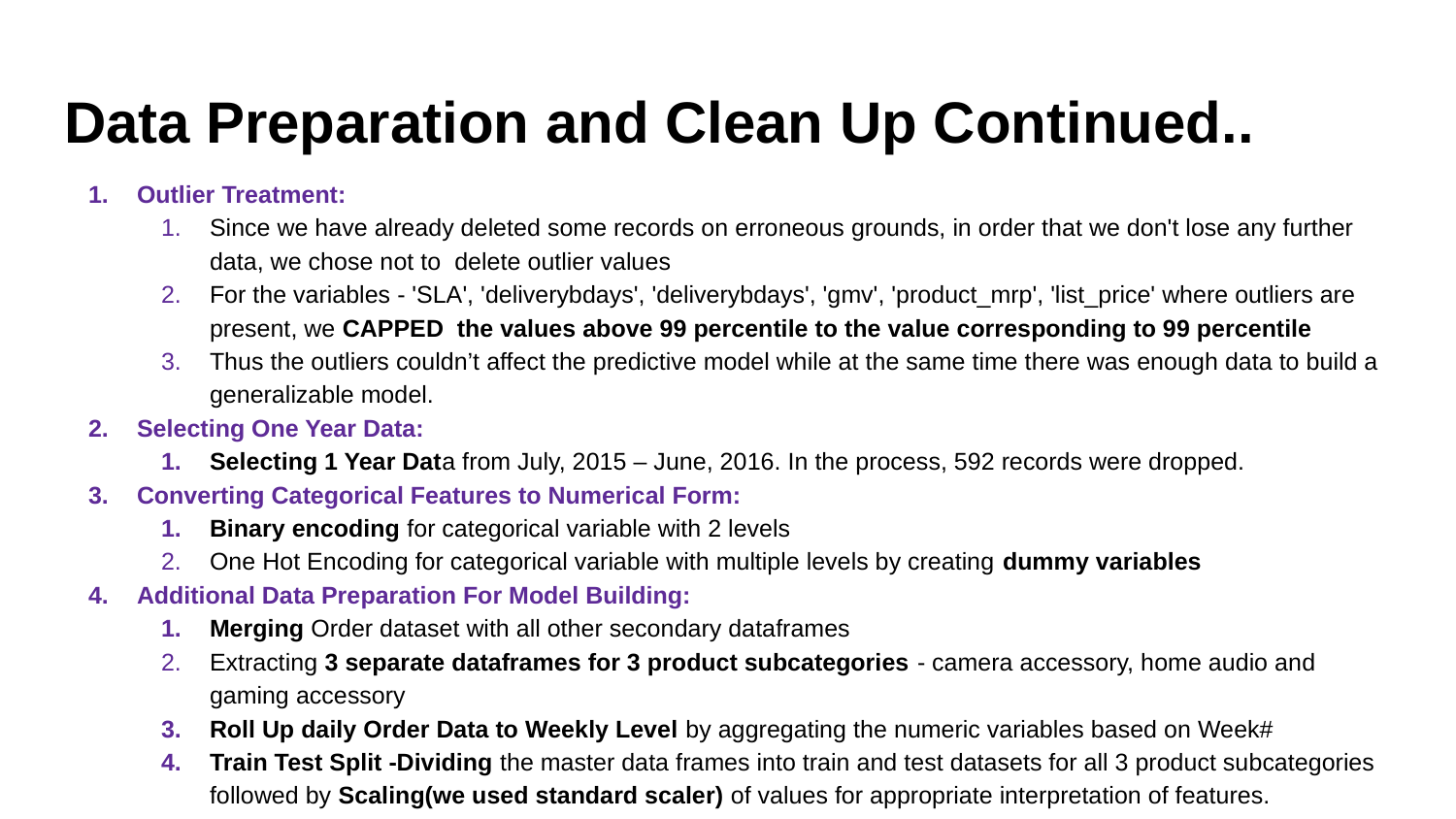

# Data Preparation and Clean Up Continued..
Outlier Treatment:
Since we have already deleted some records on erroneous grounds, in order that we don't lose any further data, we chose not to  delete outlier values
For the variables - 'SLA', 'deliverybdays', 'deliverybdays', 'gmv', 'product_mrp', 'list_price' where outliers are present, we CAPPED  the values above 99 percentile to the value corresponding to 99 percentile
Thus the outliers couldn’t affect the predictive model while at the same time there was enough data to build a generalizable model.
Selecting One Year Data:
Selecting 1 Year Data from July, 2015 – June, 2016. In the process, 592 records were dropped.
Converting Categorical Features to Numerical Form:
Binary encoding for categorical variable with 2 levels
One Hot Encoding for categorical variable with multiple levels by creating dummy variables
Additional Data Preparation For Model Building:
Merging Order dataset with all other secondary dataframes
Extracting 3 separate dataframes for 3 product subcategories - camera accessory, home audio and gaming accessory
Roll Up daily Order Data to Weekly Level by aggregating the numeric variables based on Week#
Train Test Split -Dividing the master data frames into train and test datasets for all 3 product subcategories followed by Scaling(we used standard scaler) of values for appropriate interpretation of features.